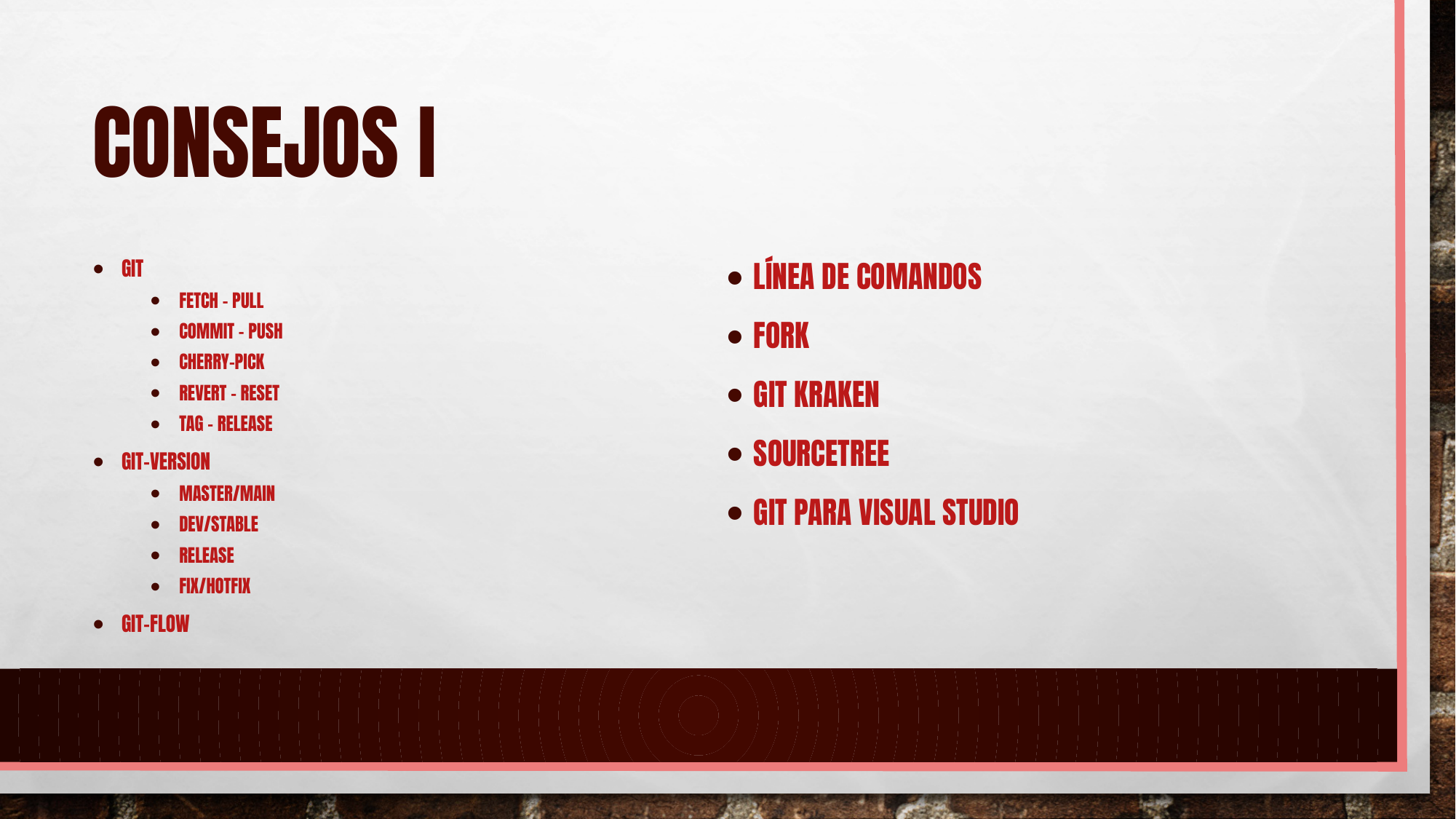

# Consejos I
Git
Fetch – Pull
Commit – Push
Cherry-pick
Revert – Reset
TAG – Release
Git-Version
Master/Main
Dev/Stable
Release
Fix/HotFix
Git-Flow

Línea de comandos
Fork
Git kraken
Sourcetree
Git para Visual studio